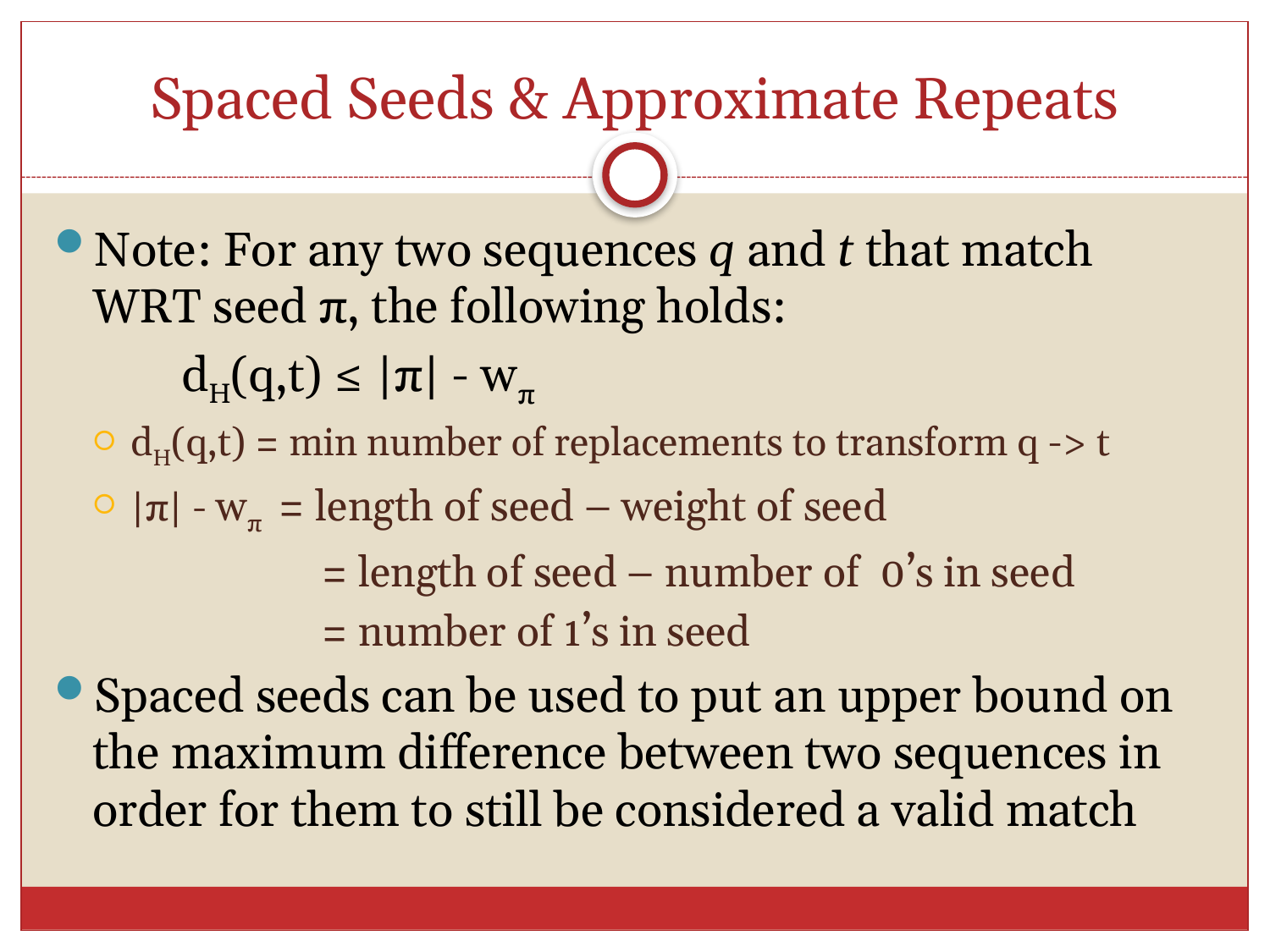

# Spaced Seeds & Approximate Repeats
Note: For any two sequences q and t that match WRT seed π, the following holds:
	dH(q,t) ≤ |π| - wπ
dH(q,t) = min number of replacements to transform q -> t
|π| - wπ  = length of seed – weight of seed
	          = length of seed – number of  0’s in seed
	          = number of 1’s in seed
Spaced seeds can be used to put an upper bound on the maximum difference between two sequences in order for them to still be considered a valid match